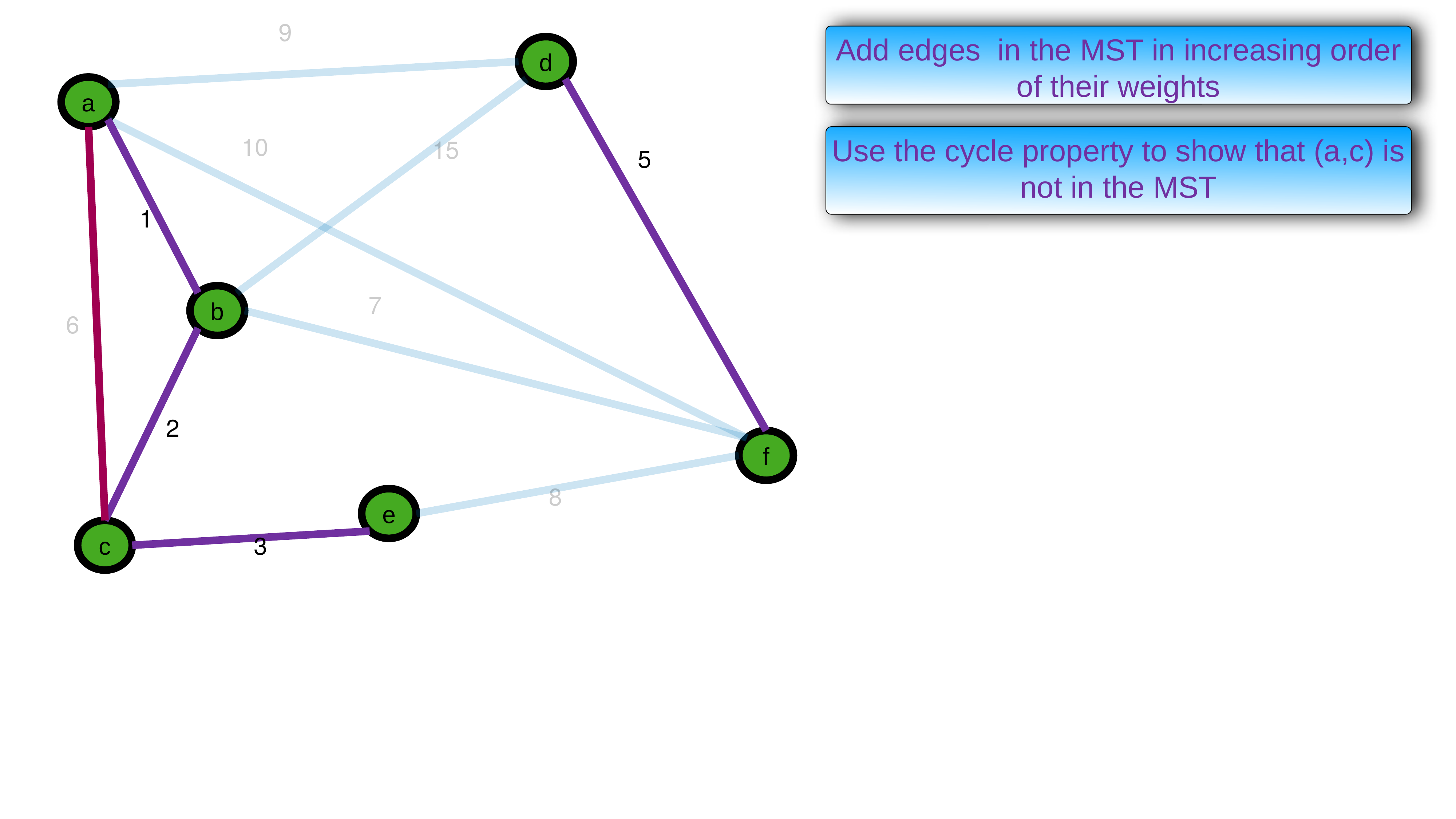

9
Add edges  in the MST in increasing order of their weights

d
a
10
15
5
Use the cycle property to show that (a,c) is not in the MST

1
7
b
6
2
f
8
e
3
c